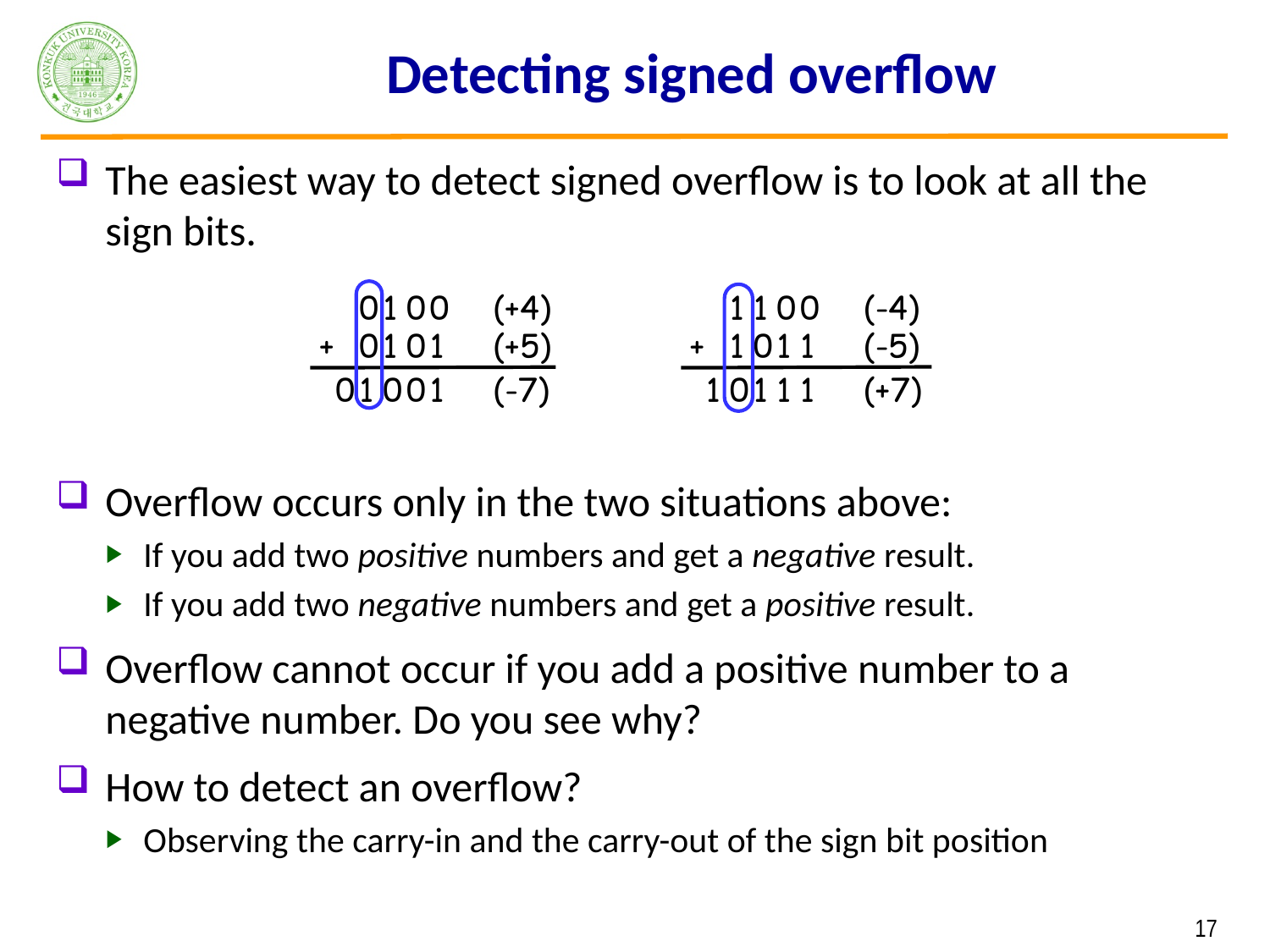

# Detecting signed overflow
The easiest way to detect signed overflow is to look at all the sign bits.

Overflow occurs only in the two situations above:
If you add two positive numbers and get a negative result.
If you add two negative numbers and get a positive result.
Overflow cannot occur if you add a positive number to a negative number. Do you see why?
How to detect an overflow?
Observing the carry-in and the carry-out of the sign bit position
		0	1	0	0		(+4)
+		0	1	0	1		(+5)
	0	1	0	0	1		(-7)

		1	1	0	0		(-4)
+		1	0	1	1		(-5)
	1	0	1	1	1		(+7)

 17